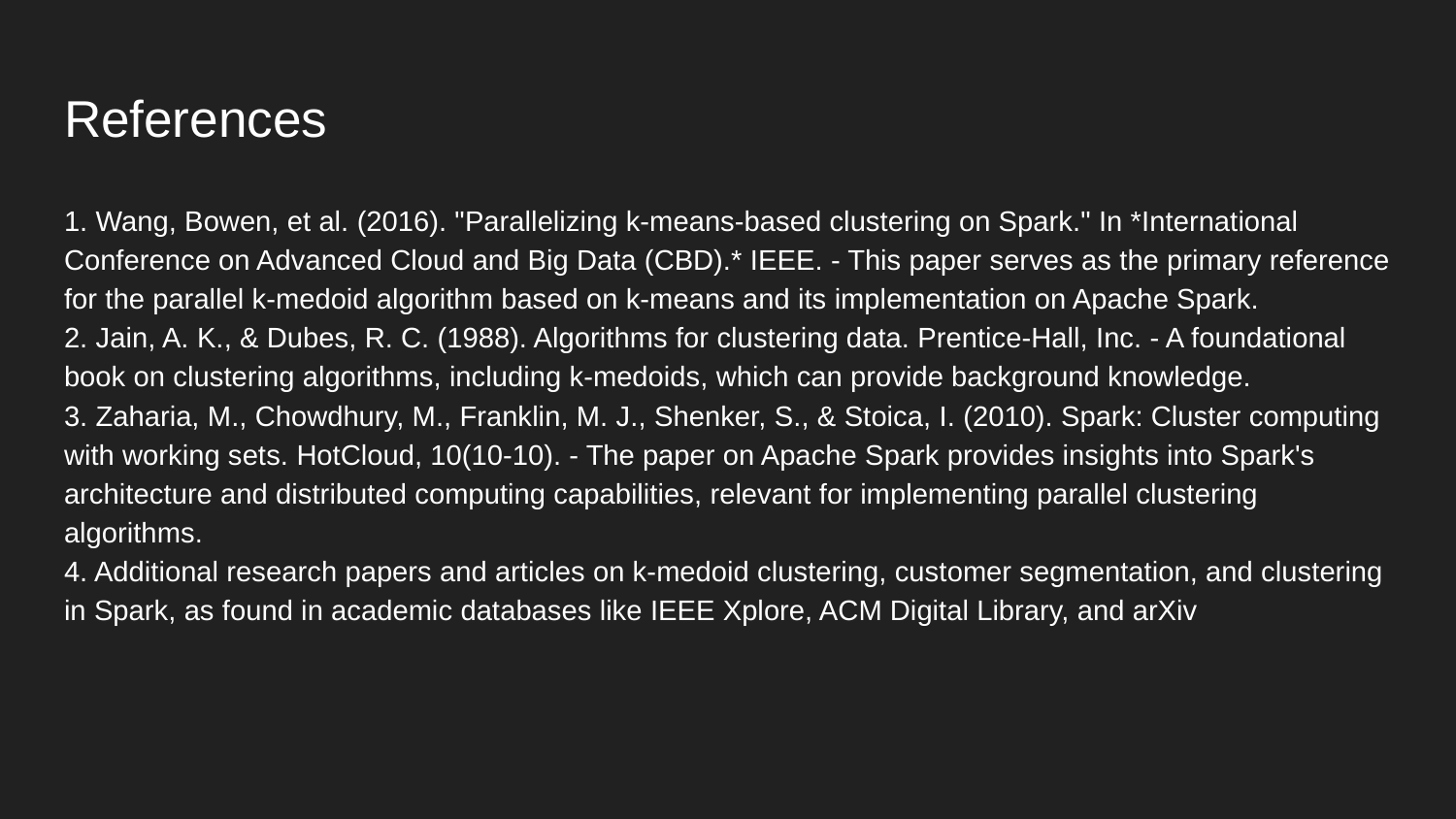

# References
1. Wang, Bowen, et al. (2016). "Parallelizing k-means-based clustering on Spark." In *International Conference on Advanced Cloud and Big Data (CBD).* IEEE. - This paper serves as the primary reference for the parallel k-medoid algorithm based on k-means and its implementation on Apache Spark.
2. Jain, A. K., & Dubes, R. C. (1988). Algorithms for clustering data. Prentice-Hall, Inc. - A foundational book on clustering algorithms, including k-medoids, which can provide background knowledge.
3. Zaharia, M., Chowdhury, M., Franklin, M. J., Shenker, S., & Stoica, I. (2010). Spark: Cluster computing with working sets. HotCloud, 10(10-10). - The paper on Apache Spark provides insights into Spark's architecture and distributed computing capabilities, relevant for implementing parallel clustering algorithms.
4. Additional research papers and articles on k-medoid clustering, customer segmentation, and clustering in Spark, as found in academic databases like IEEE Xplore, ACM Digital Library, and arXiv